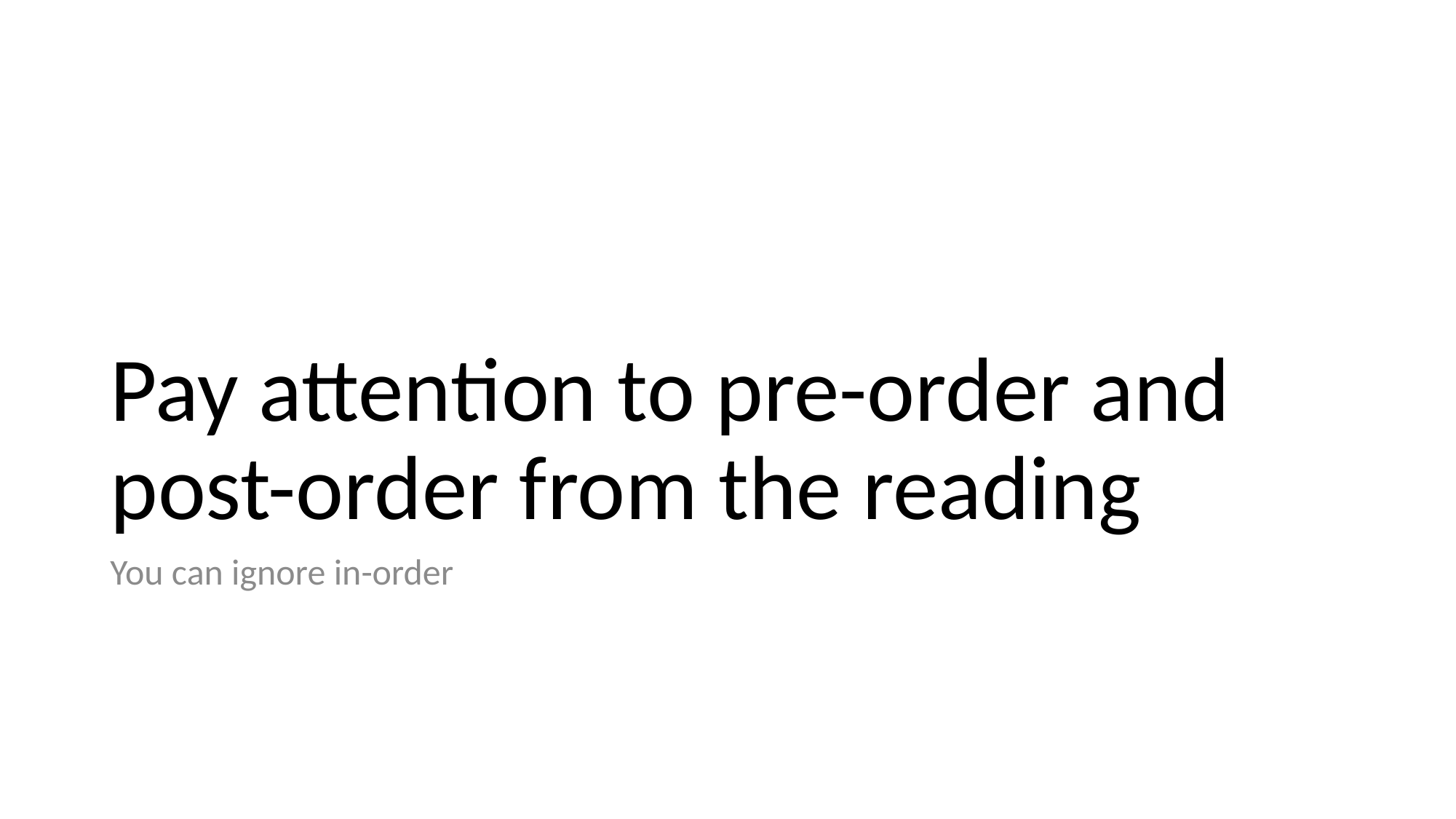

# Pay attention to pre-order and post-order from the reading
You can ignore in-order